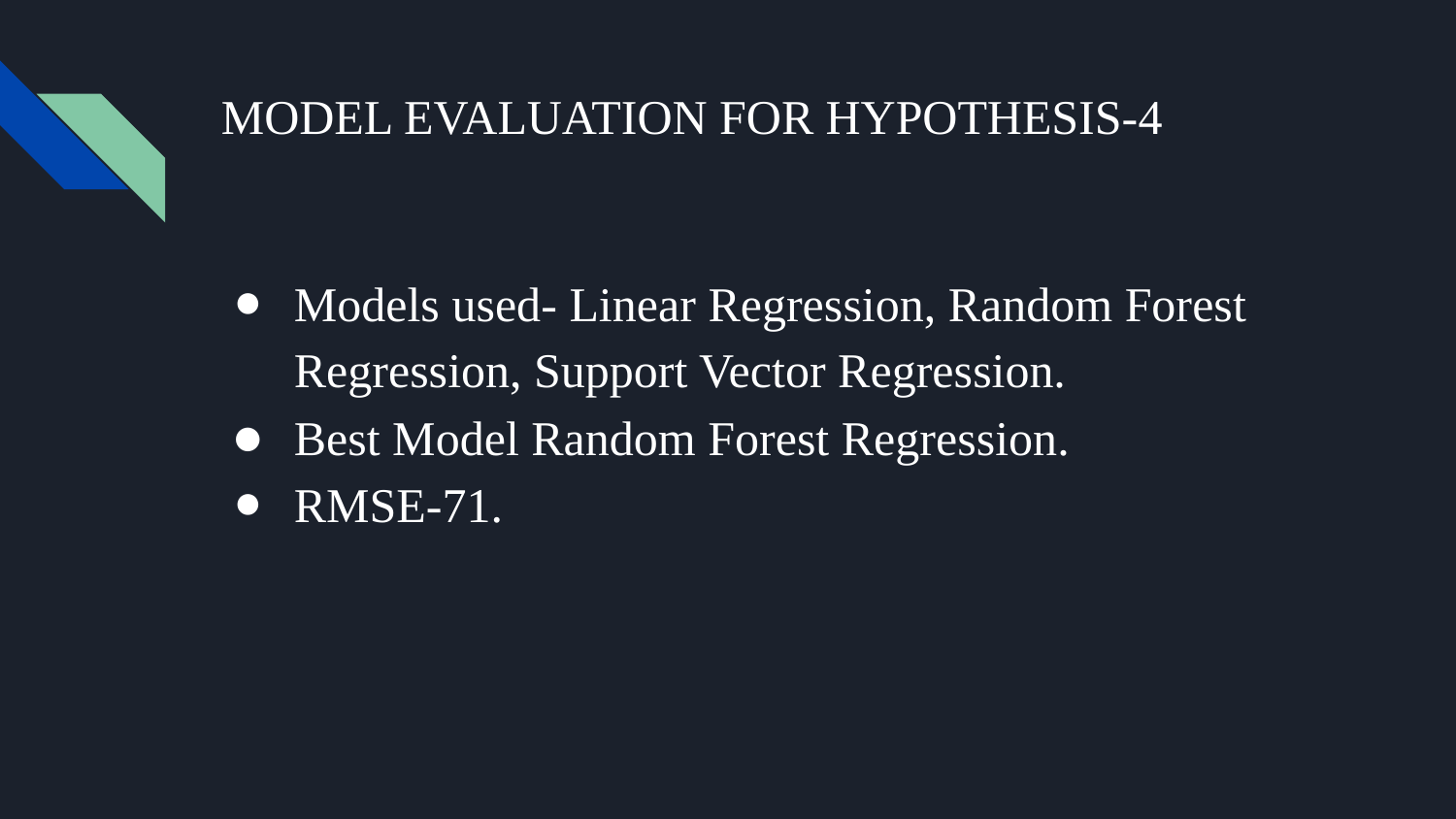

# MODEL EVALUATION FOR HYPOTHESIS-4

Models used- Linear Regression, Random Forest Regression, Support Vector Regression.
Best Model Random Forest Regression.
RMSE-71.